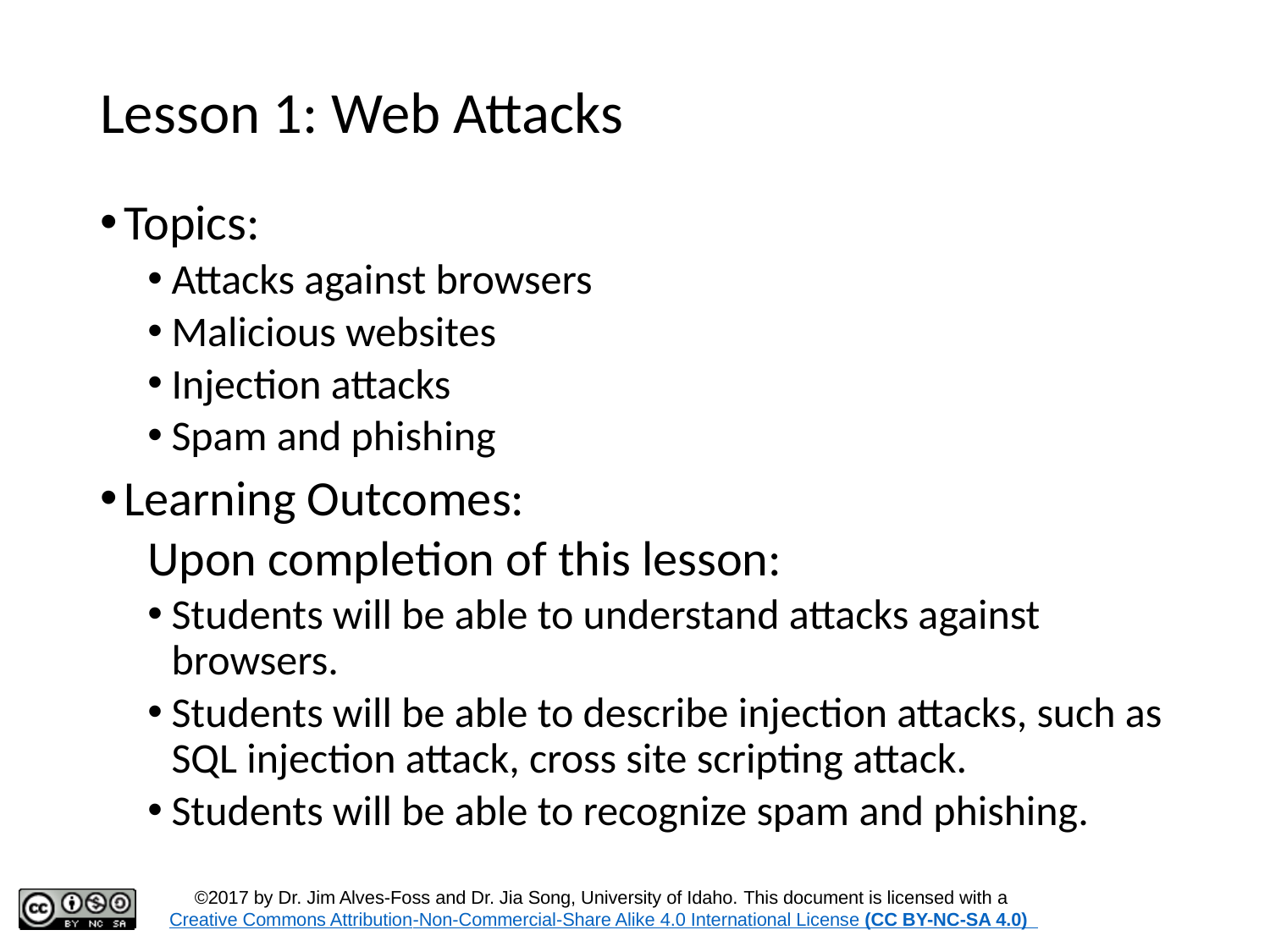

# Lesson 1: Web Attacks
Topics:
Attacks against browsers
Malicious websites
Injection attacks
Spam and phishing
Learning Outcomes:
Upon completion of this lesson:
Students will be able to understand attacks against browsers.
Students will be able to describe injection attacks, such as SQL injection attack, cross site scripting attack.
Students will be able to recognize spam and phishing.